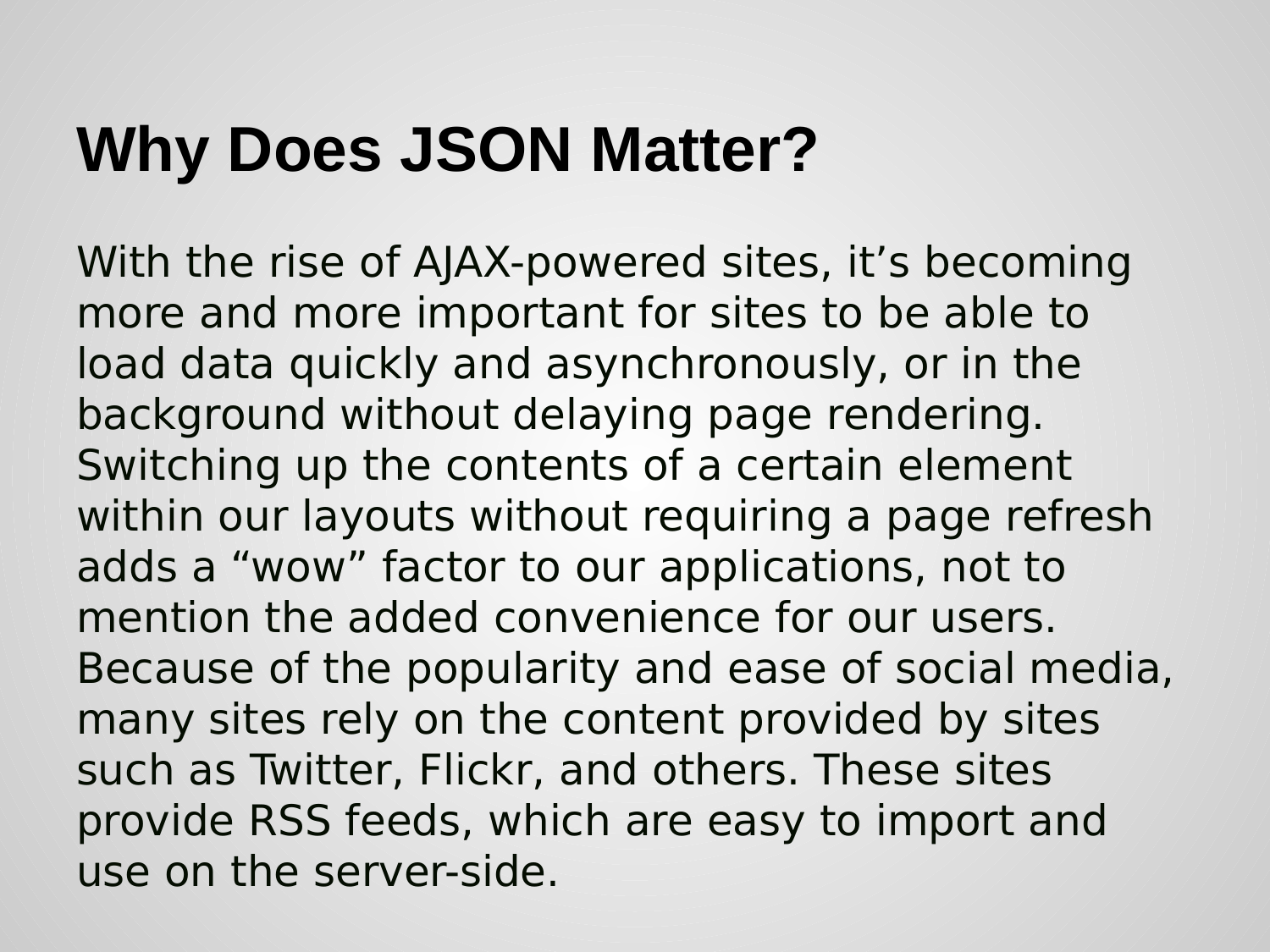

# Why Does JSON Matter?
With the rise of AJAX-powered sites, it’s becoming more and more important for sites to be able to load data quickly and asynchronously, or in the background without delaying page rendering. Switching up the contents of a certain element within our layouts without requiring a page refresh adds a “wow” factor to our applications, not to mention the added convenience for our users. Because of the popularity and ease of social media, many sites rely on the content provided by sites such as Twitter, Flickr, and others. These sites provide RSS feeds, which are easy to import and use on the server-side.